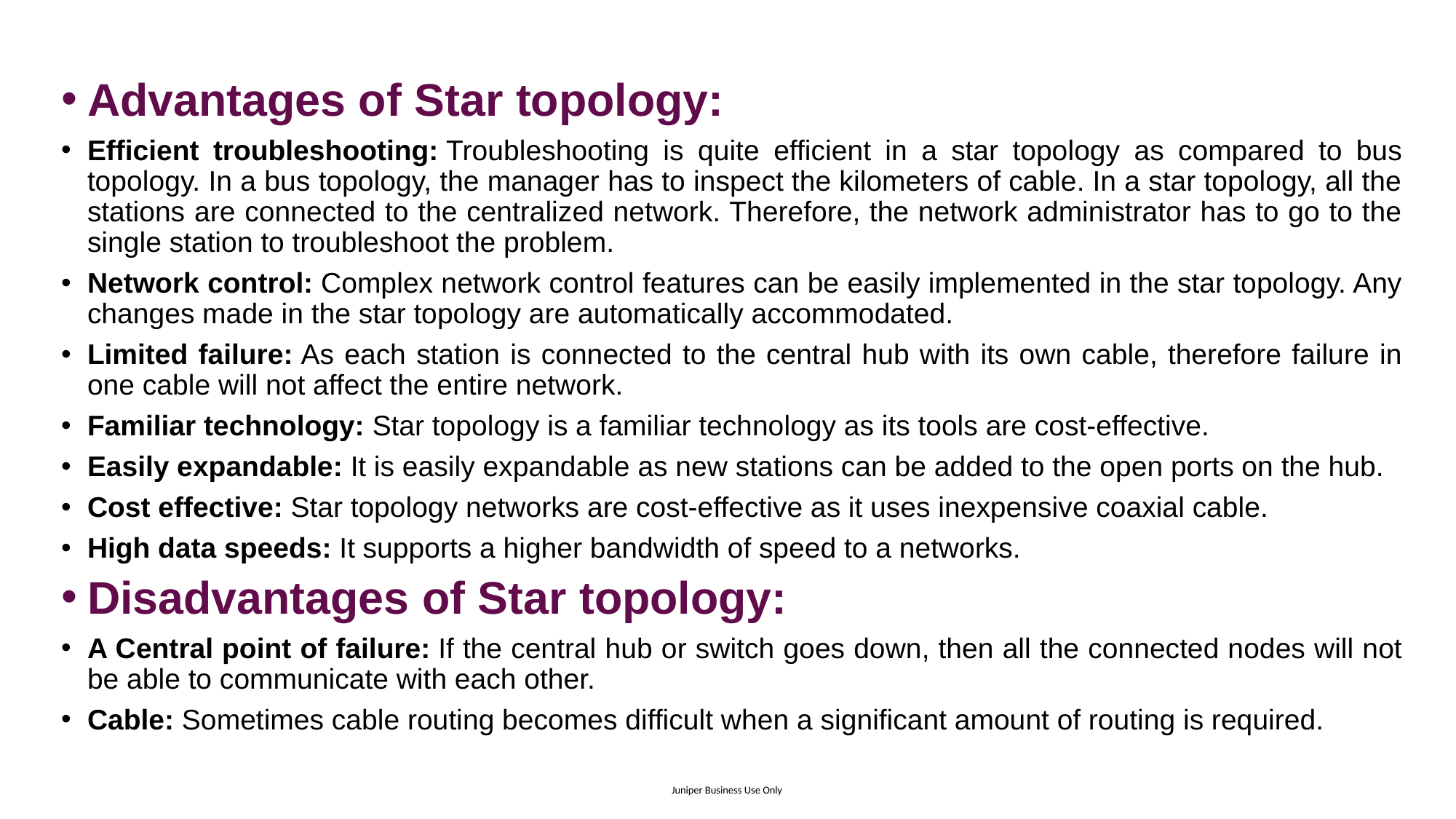

Advantages of Star topology:
Efficient troubleshooting: Troubleshooting is quite efficient in a star topology as compared to bus topology. In a bus topology, the manager has to inspect the kilometers of cable. In a star topology, all the stations are connected to the centralized network. Therefore, the network administrator has to go to the single station to troubleshoot the problem.
Network control: Complex network control features can be easily implemented in the star topology. Any changes made in the star topology are automatically accommodated.
Limited failure: As each station is connected to the central hub with its own cable, therefore failure in one cable will not affect the entire network.
Familiar technology: Star topology is a familiar technology as its tools are cost-effective.
Easily expandable: It is easily expandable as new stations can be added to the open ports on the hub.
Cost effective: Star topology networks are cost-effective as it uses inexpensive coaxial cable.
High data speeds: It supports a higher bandwidth of speed to a networks.
Disadvantages of Star topology:
A Central point of failure: If the central hub or switch goes down, then all the connected nodes will not be able to communicate with each other.
Cable: Sometimes cable routing becomes difficult when a significant amount of routing is required.